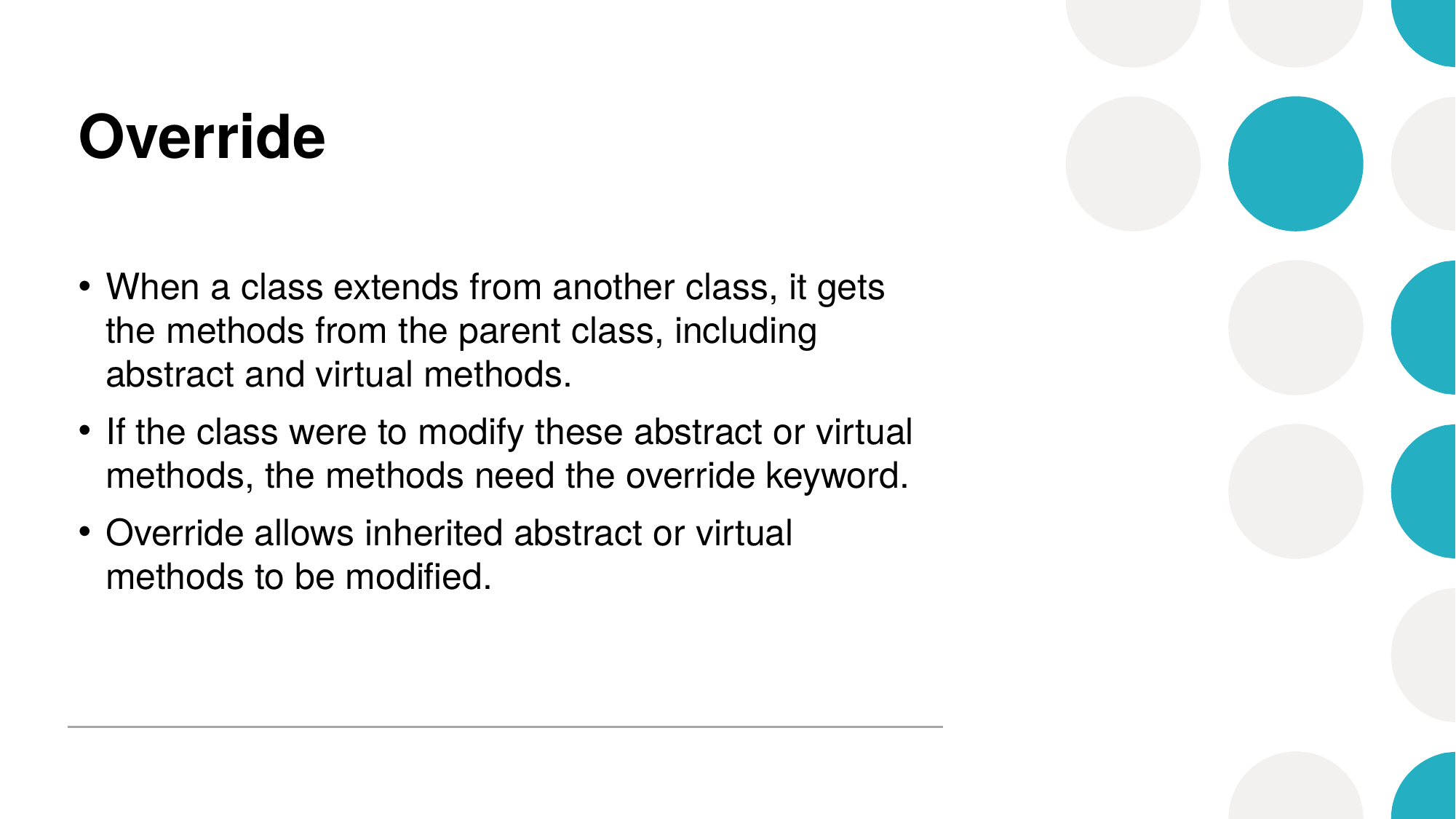

# Override
When a class extends from another class, it gets the methods from the parent class, including abstract and virtual methods.
If the class were to modify these abstract or virtual methods, the methods need the override keyword.
Override allows inherited abstract or virtual methods to be modified.